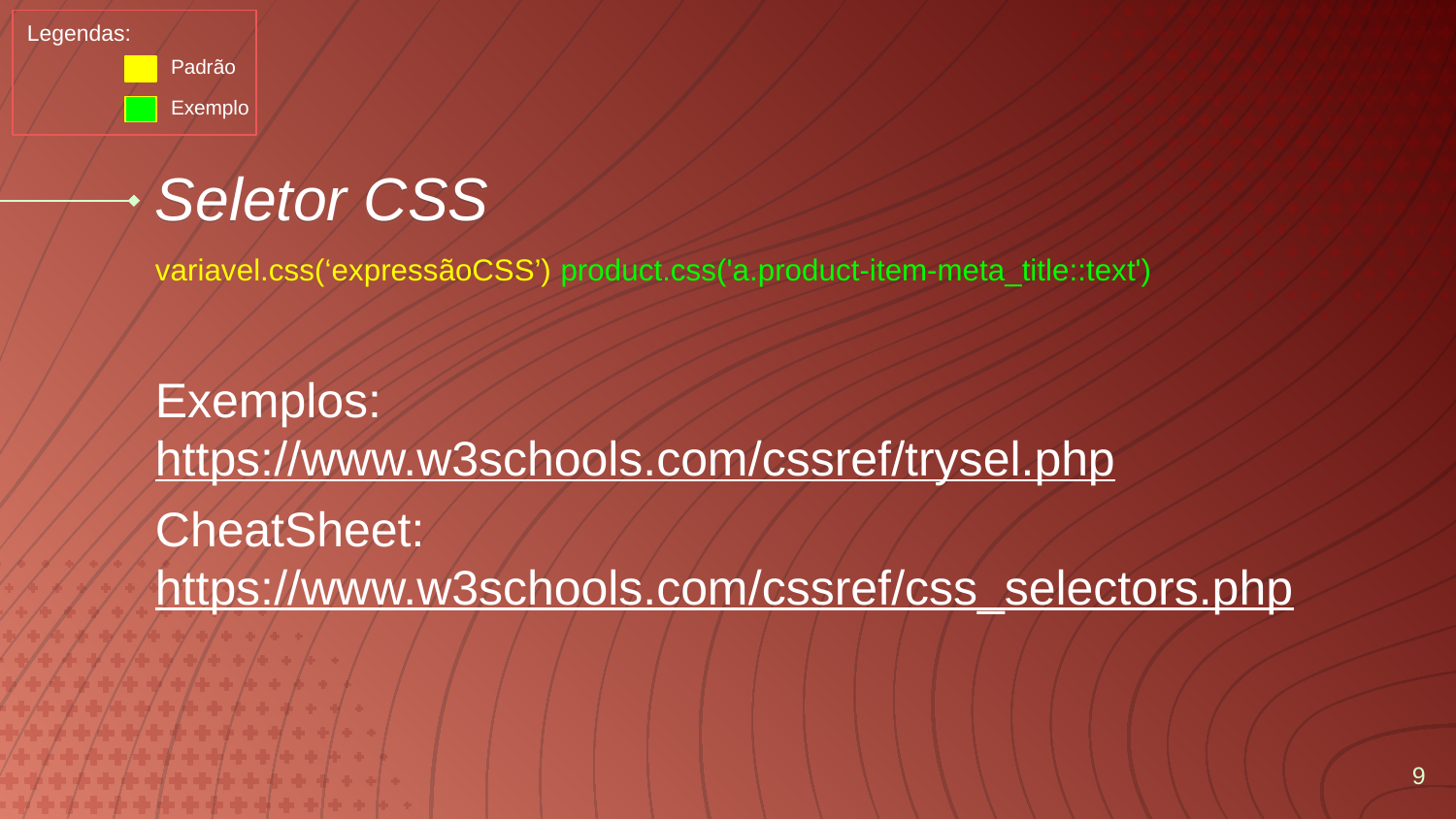

Legendas:

Padrão

Exemplo

# Seletor CSS
variavel.css(‘expressãoCSS’) product.css('a.product-item-meta_title::text')

Exemplos: https://www.w3schools.com/cssref/trysel.php
CheatSheet: https://www.w3schools.com/cssref/css_selectors.php
9